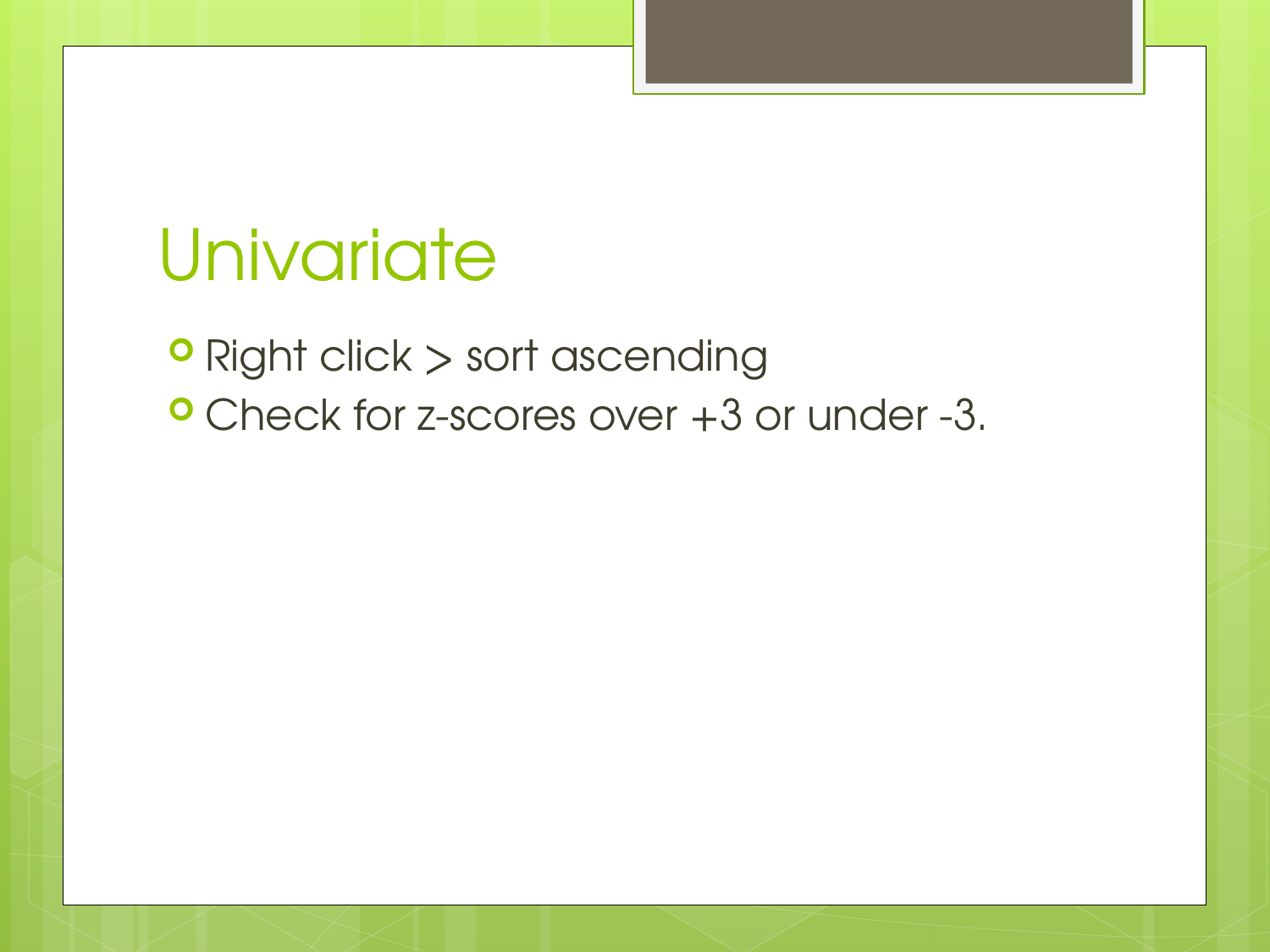

# Univariate
Right click > sort ascending
Check for z-scores over +3 or under -3.